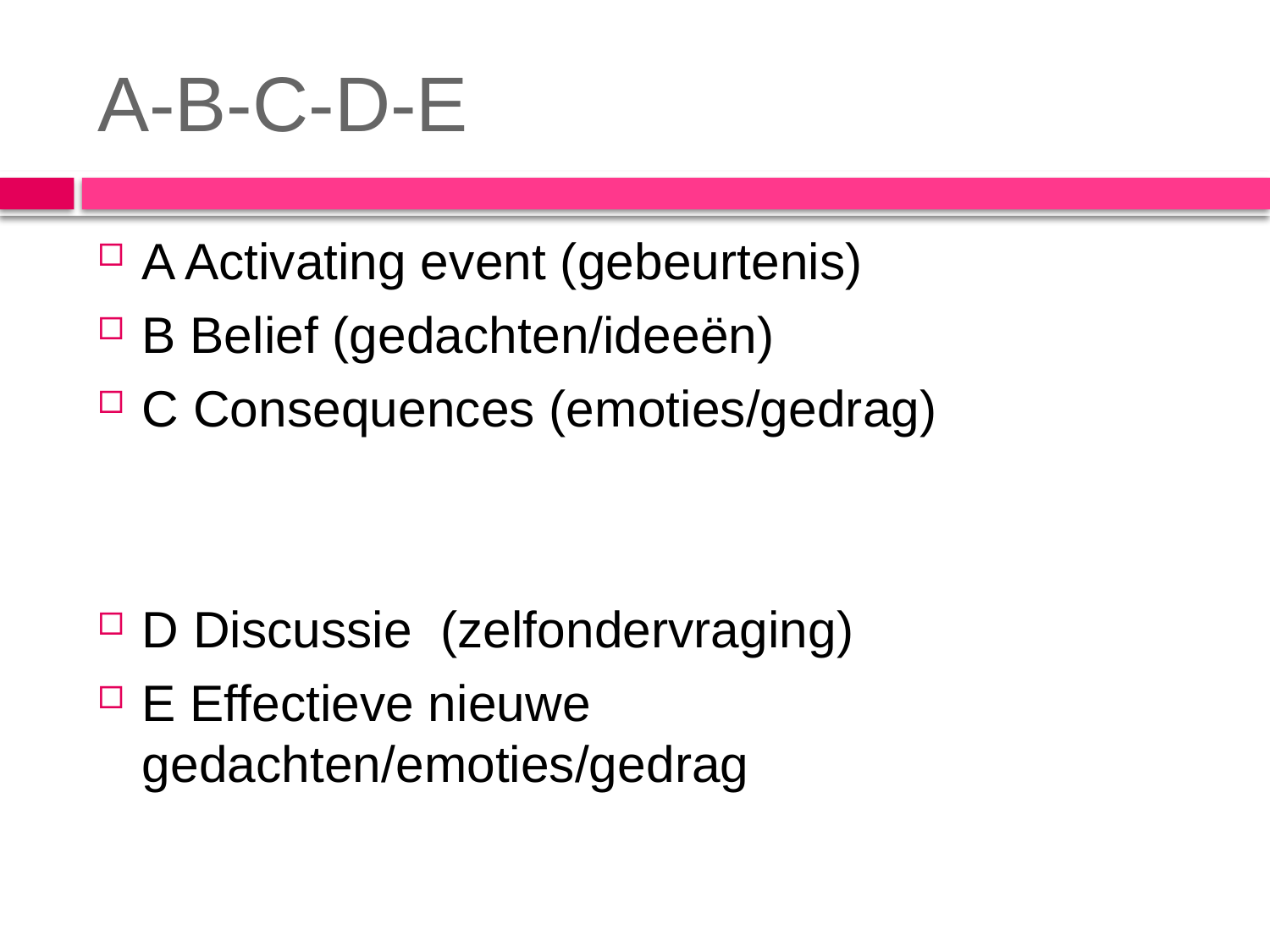

# A-B-C-D-E
A Activating event (gebeurtenis)
B Belief (gedachten/ideeën)
C Consequences (emoties/gedrag)

D Discussie  (zelfondervraging)
E Effectieve nieuwe gedachten/emoties/gedrag